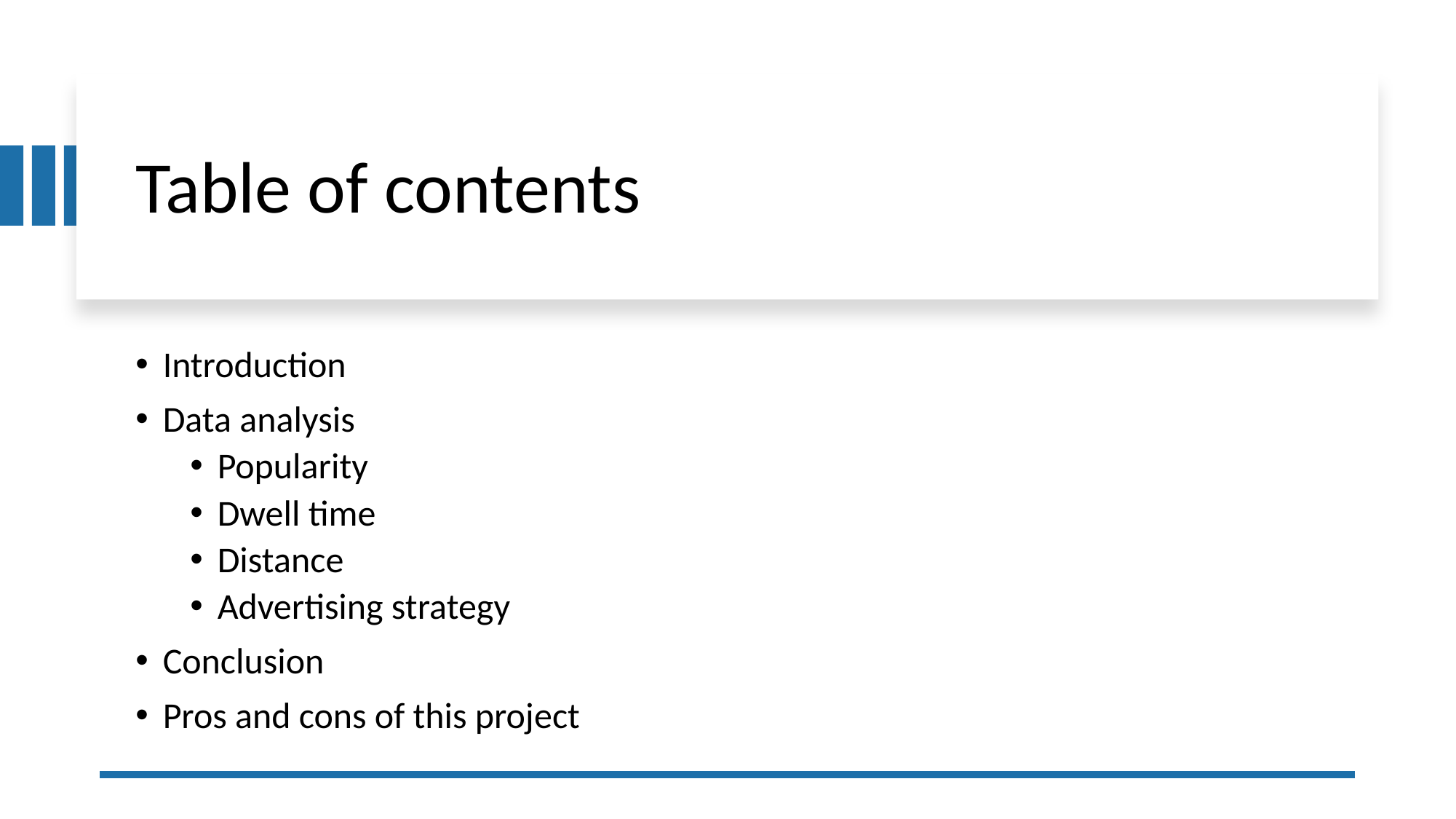

# Table of contents

Introduction
Data analysis
Popularity
Dwell time
Distance
Advertising strategy
Conclusion
Pros and cons of this project